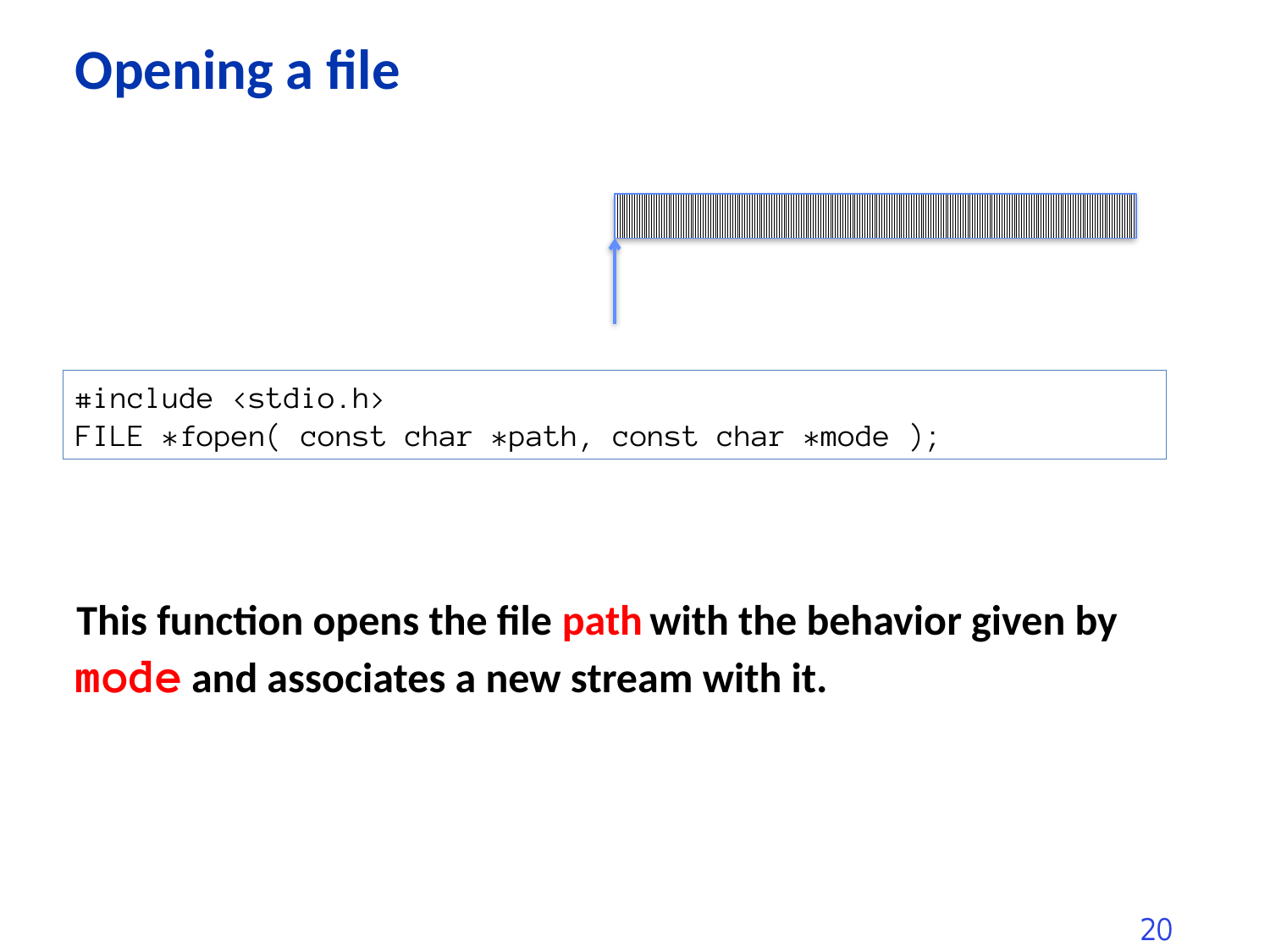

# Opening a file

#include <stdio.h>
FILE *fopen( const char *path, const char *mode );
This function opens the file path with the behavior given by mode and associates a new stream with it.